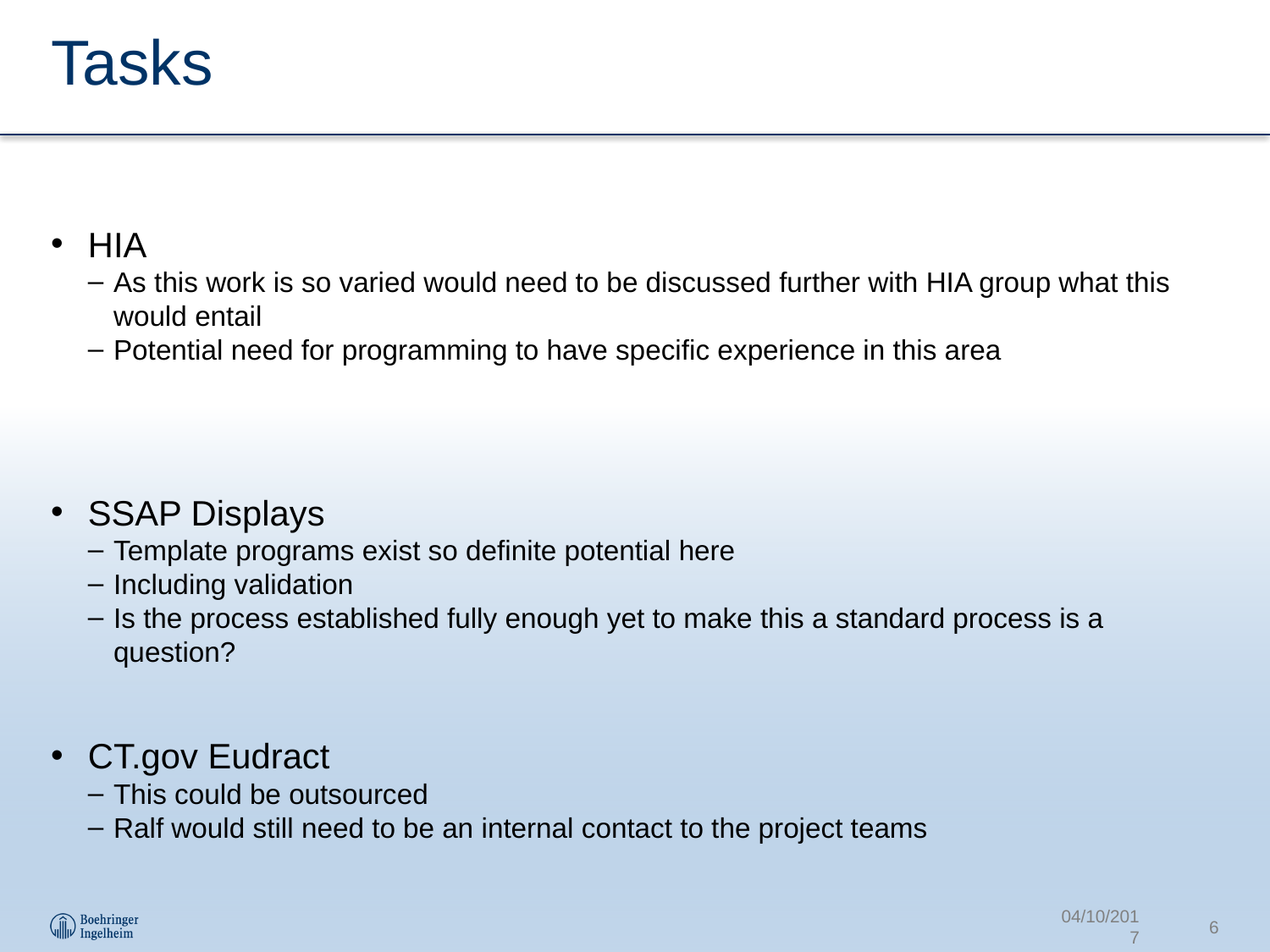

# Tasks
HIA
As this work is so varied would need to be discussed further with HIA group what this would entail
Potential need for programming to have specific experience in this area

SSAP Displays
Template programs exist so definite potential here
Including validation
Is the process established fully enough yet to make this a standard process is a question?

CT.gov Eudract
This could be outsourced
Ralf would still need to be an internal contact to the project teams

04/10/2017
6